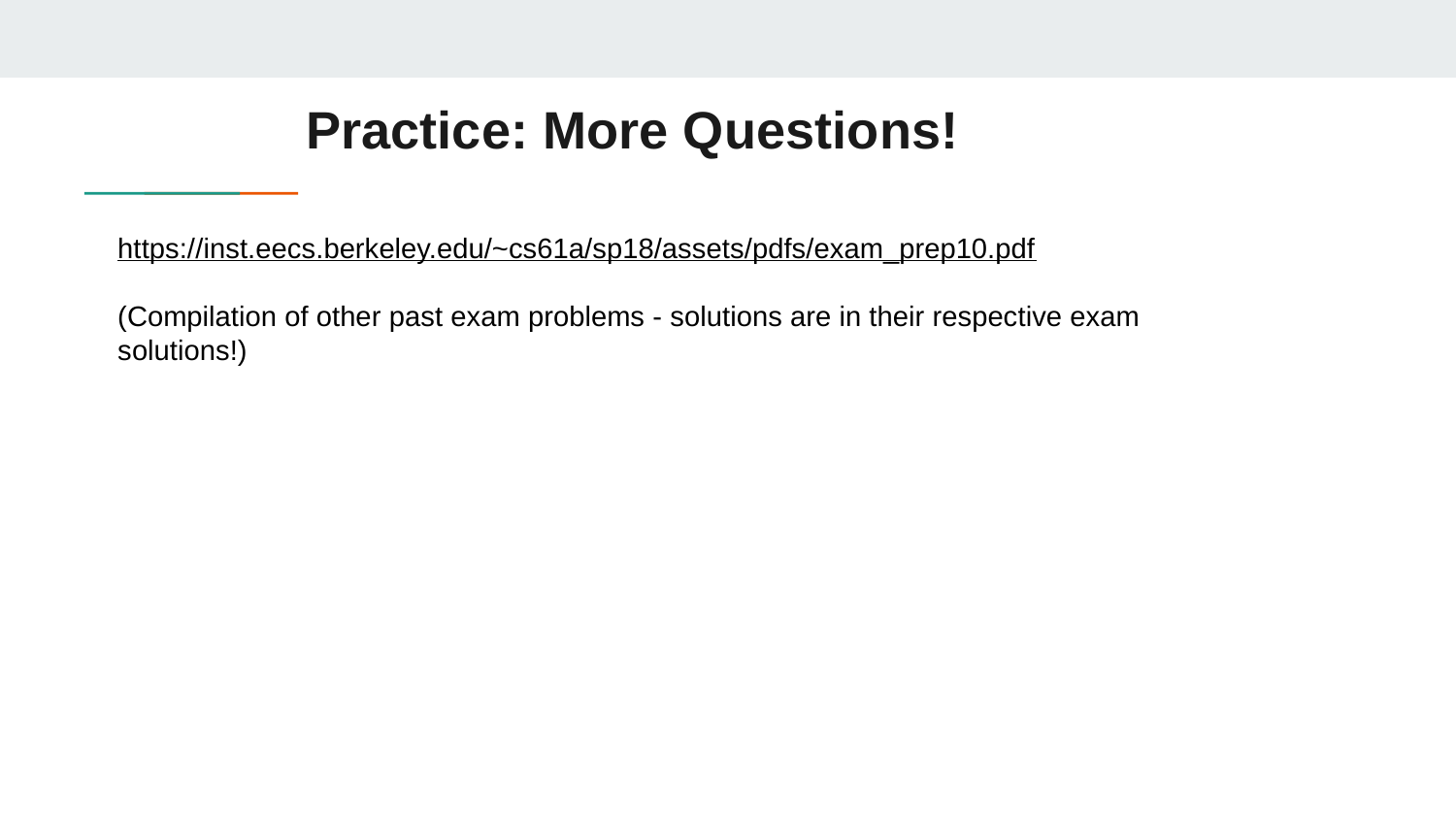

# Practice: More Questions!
https://inst.eecs.berkeley.edu/~cs61a/sp18/assets/pdfs/exam_prep10.pdf

(Compilation of other past exam problems - solutions are in their respective exam solutions!)